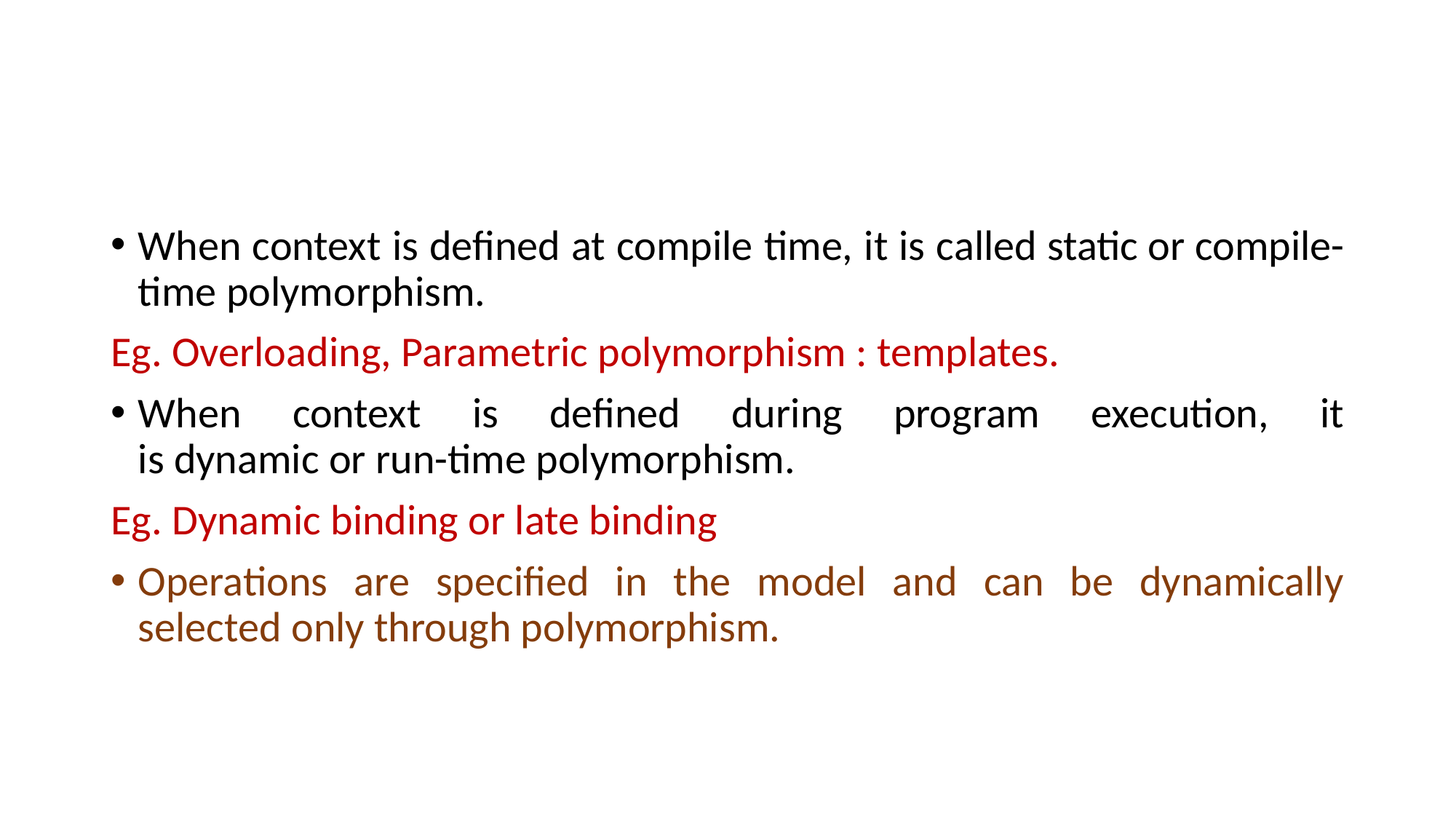

When context is defined at compile time, it is called static or compile-time polymorphism.
Eg. Overloading, Parametric polymorphism : templates.
When context is defined during program execution, it is dynamic or run-time polymorphism.
Eg. Dynamic binding or late binding
Operations are specified in the model and can be dynamically selected only through polymorphism.